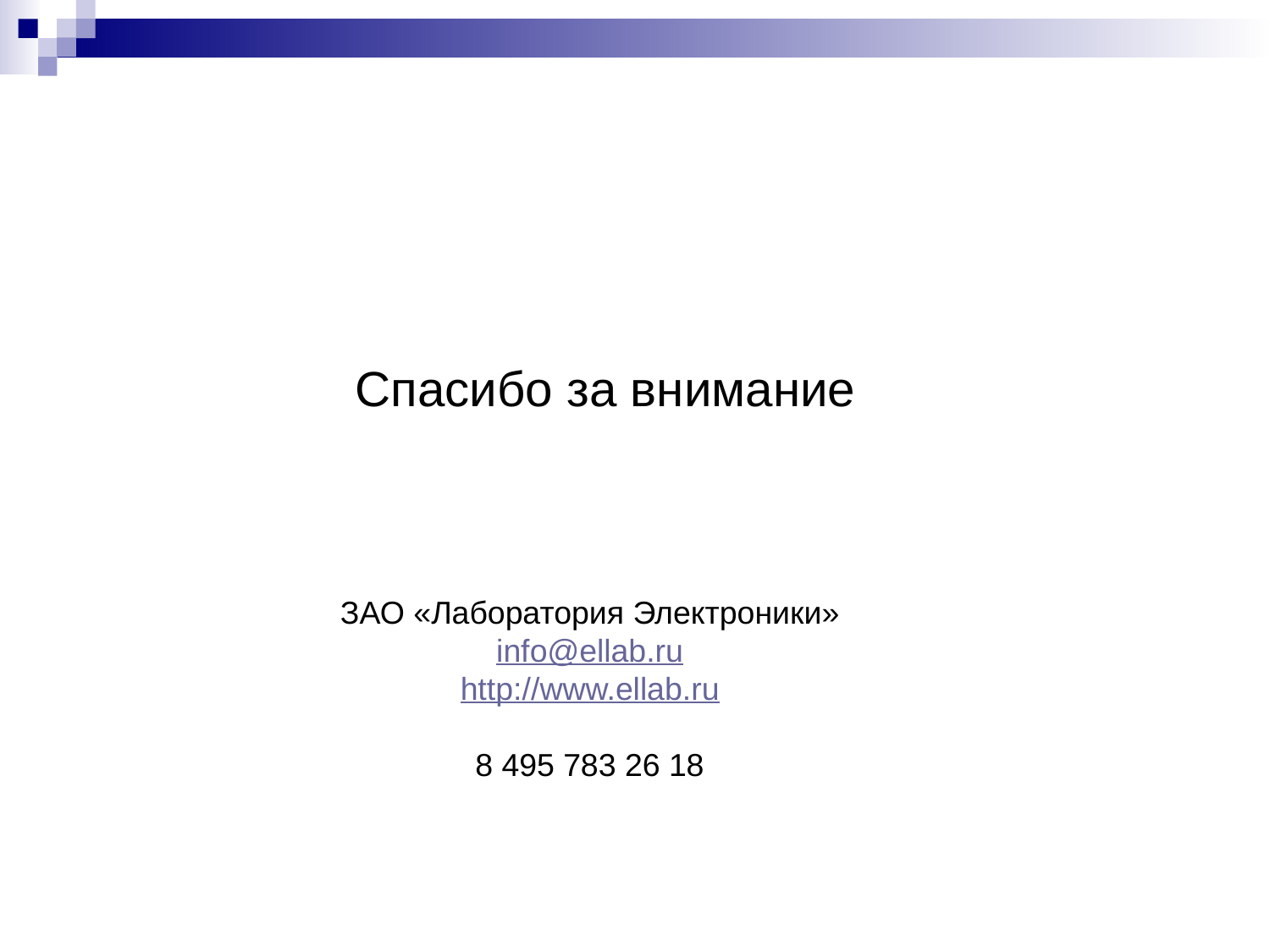

Спасибо за внимание
ЗАО «Лаборатория Электроники»
info@ellab.ru
http://www.ellab.ru

8 495 783 26 18